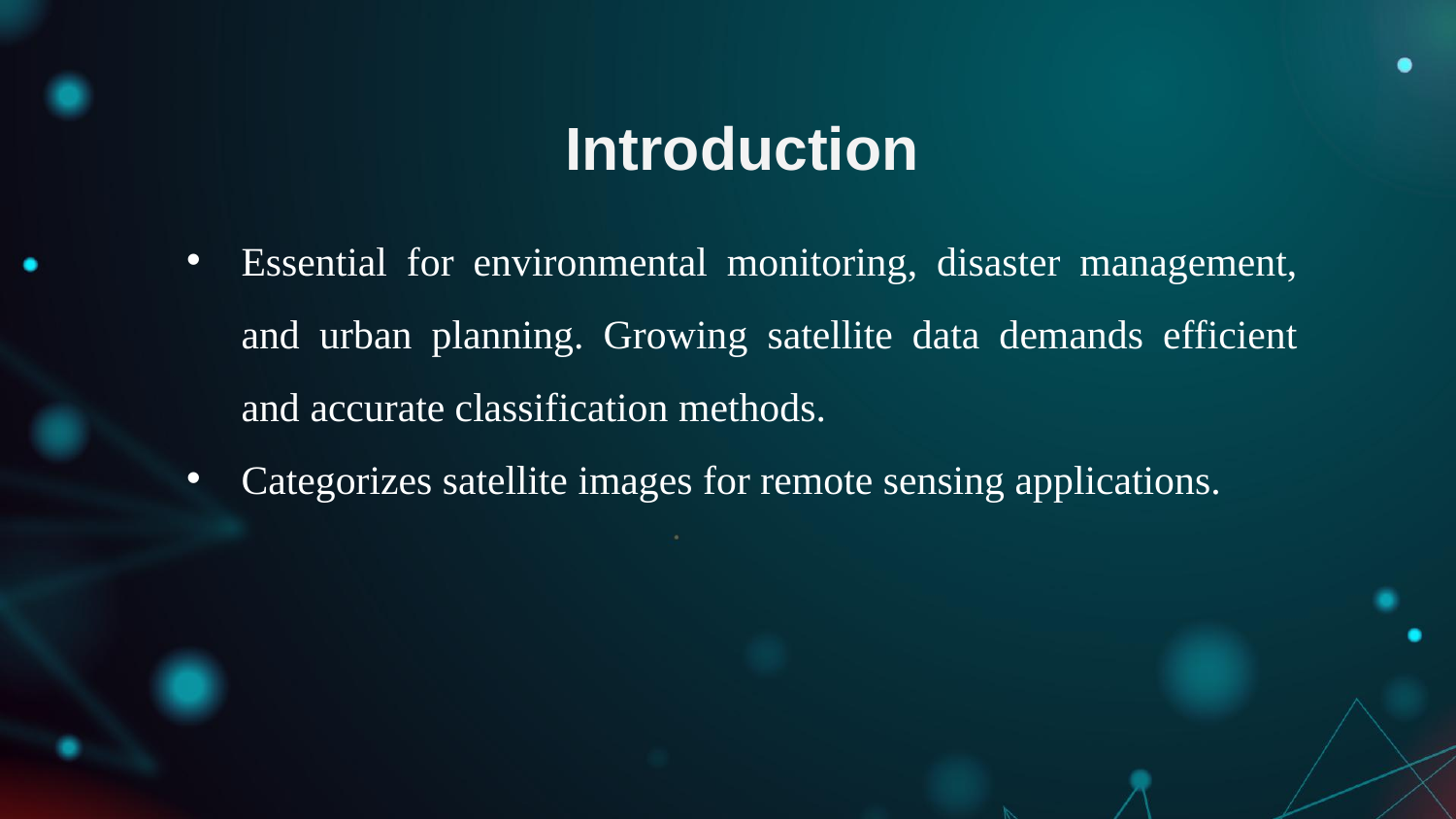

# Introduction
Essential for environmental monitoring, disaster management, and urban planning. Growing satellite data demands efficient and accurate classification methods.
Categorizes satellite images for remote sensing applications.